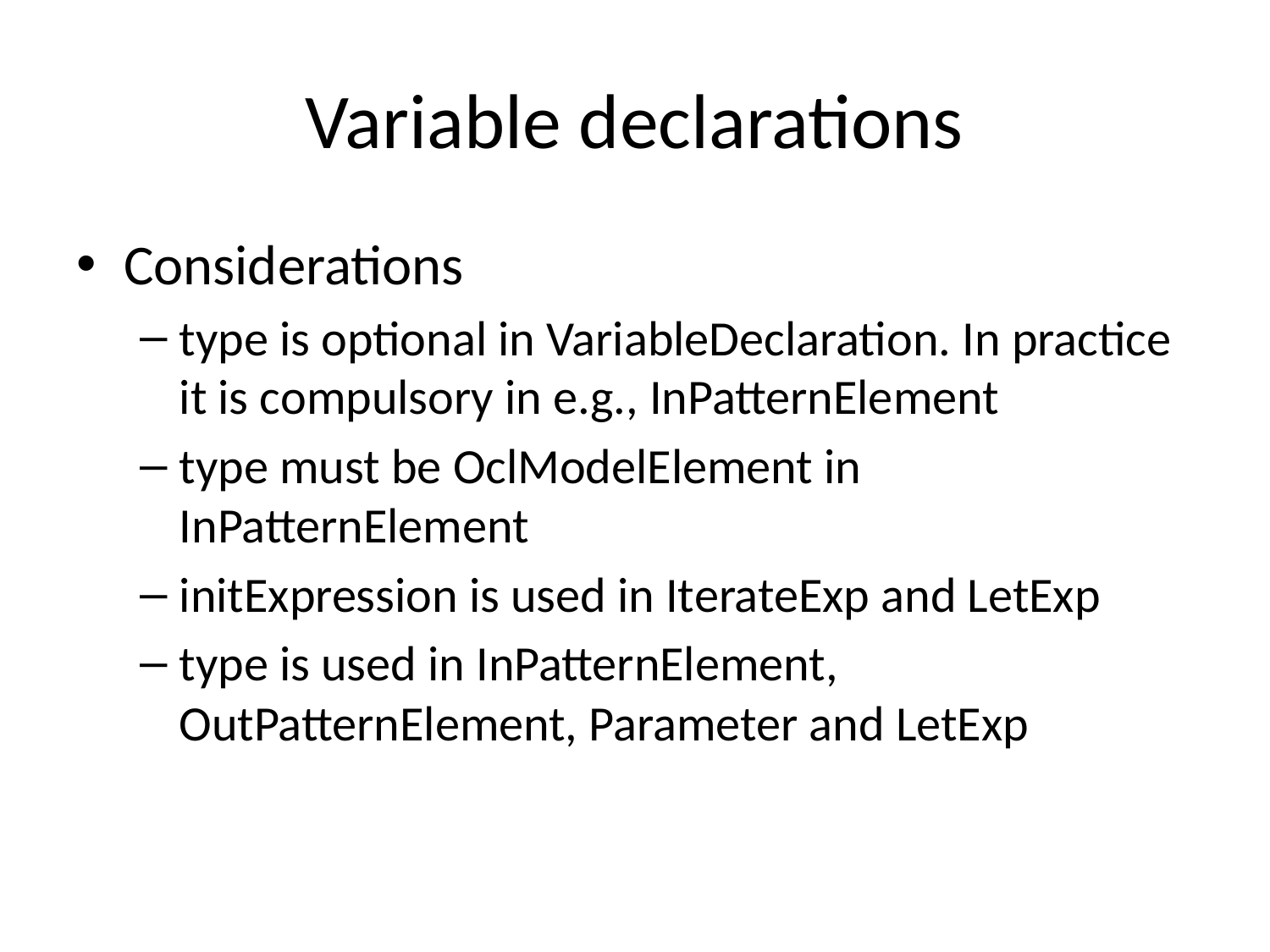

# Variable declarations
Considerations
type is optional in VariableDeclaration. In practice it is compulsory in e.g., InPatternElement
type must be OclModelElement in InPatternElement
initExpression is used in IterateExp and LetExp
type is used in InPatternElement, OutPatternElement, Parameter and LetExp